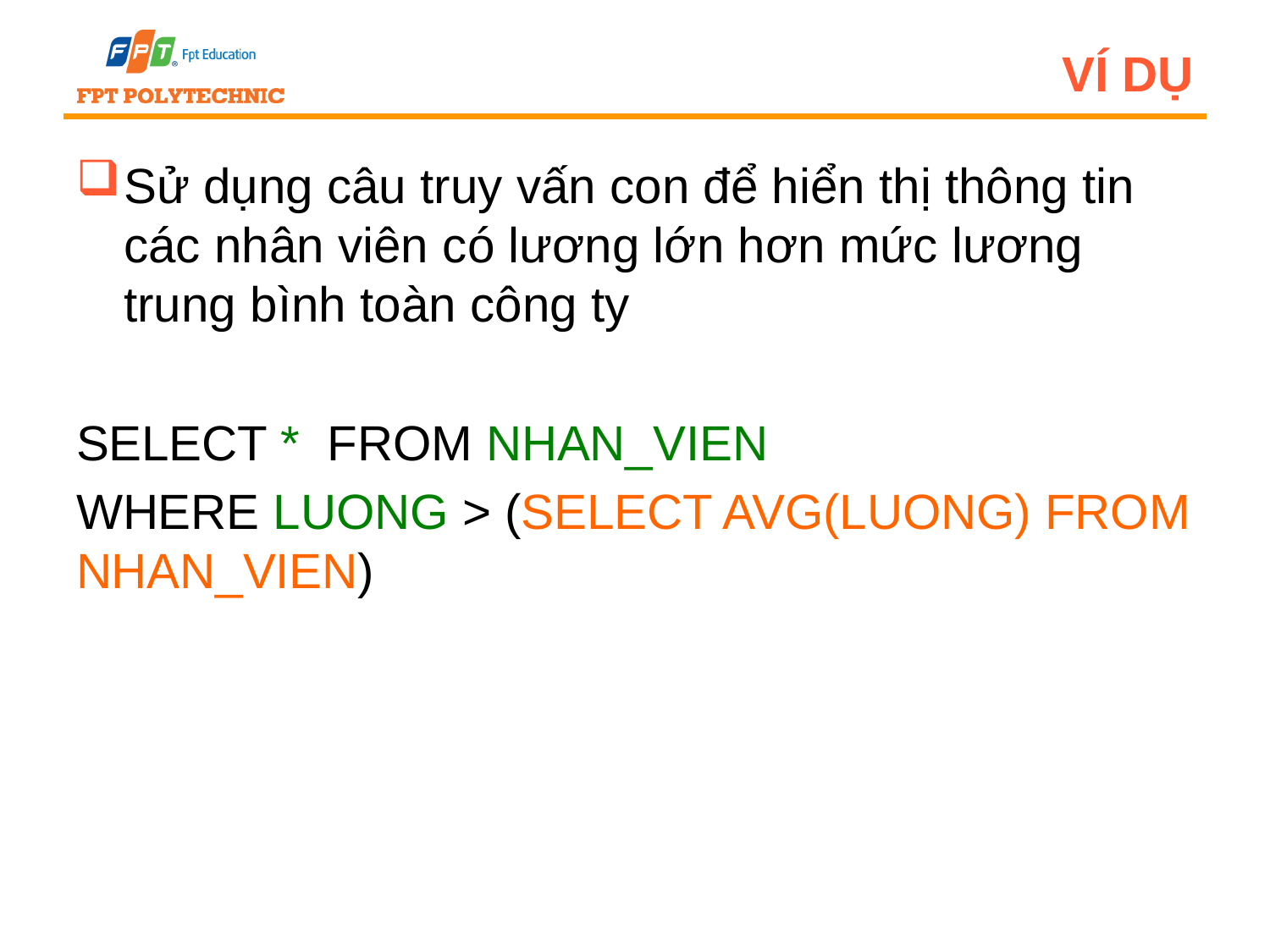

# Ví dụ
Sử dụng câu truy vấn con để hiển thị thông tin các nhân viên có lương lớn hơn mức lương trung bình toàn công ty

SELECT *  FROM NHAN_VIEN
WHERE LUONG > (SELECT AVG(LUONG) FROM NHAN_VIEN)